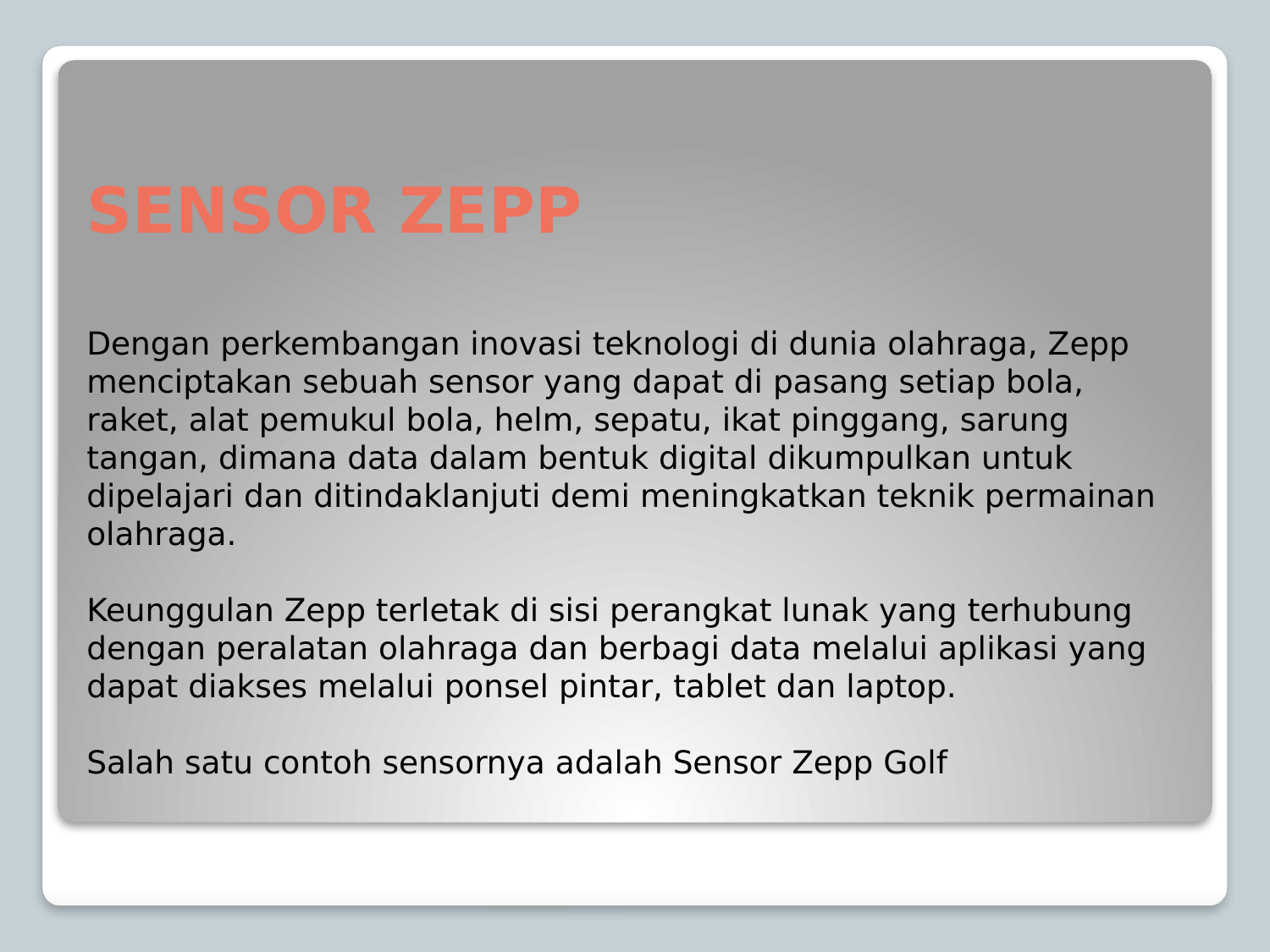

# SENSOR ZEPP
Dengan perkembangan inovasi teknologi di dunia olahraga, Zepp menciptakan sebuah sensor yang dapat di pasang setiap bola, raket, alat pemukul bola, helm, sepatu, ikat pinggang, sarung tangan, dimana data dalam bentuk digital dikumpulkan untuk dipelajari dan ditindaklanjuti demi meningkatkan teknik permainan olahraga.

Keunggulan Zepp terletak di sisi perangkat lunak yang terhubung dengan peralatan olahraga dan berbagi data melalui aplikasi yang dapat diakses melalui ponsel pintar, tablet dan laptop.

Salah satu contoh sensornya adalah Sensor Zepp Golf